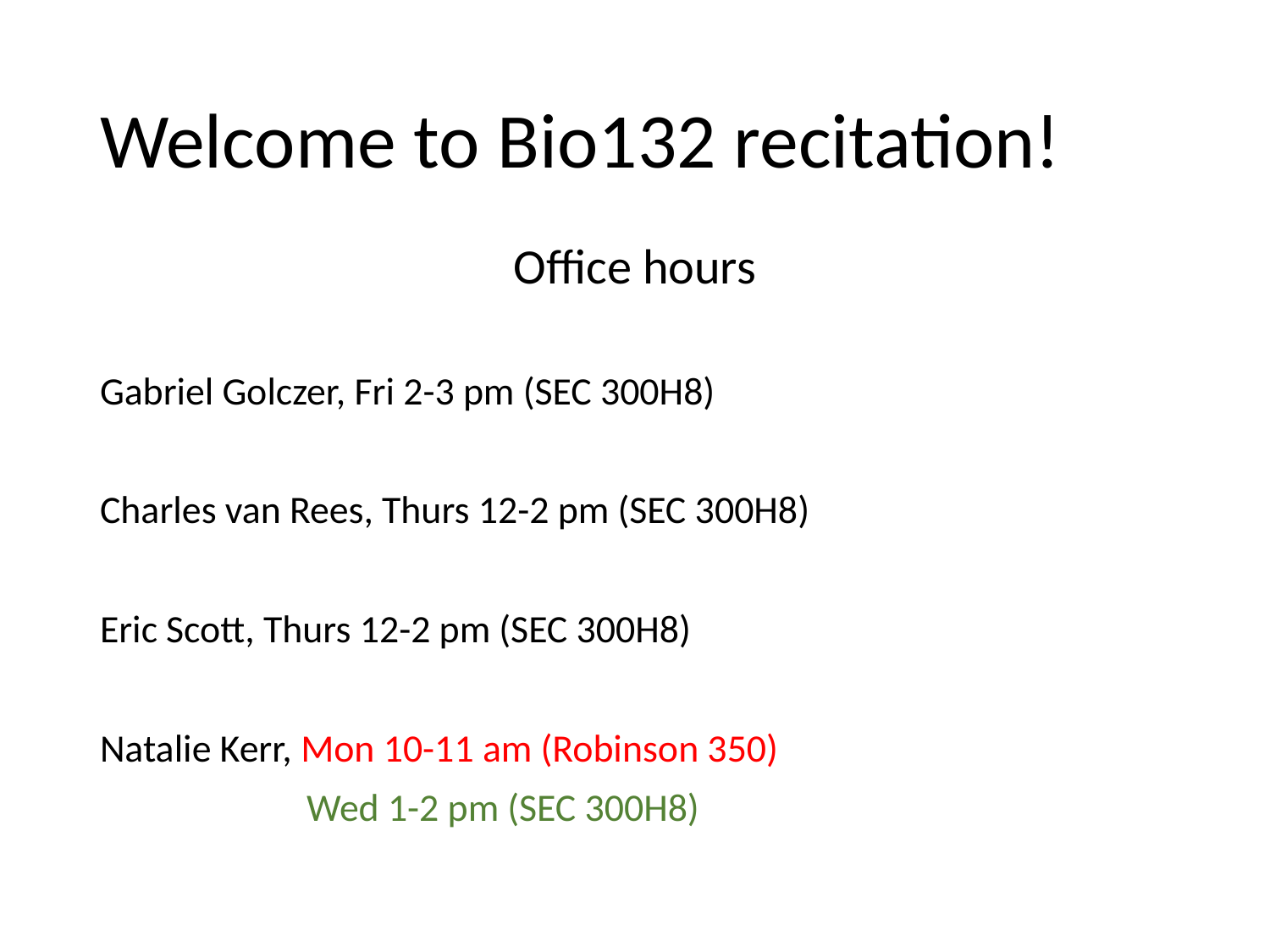

# Welcome to Bio132 recitation!
Office hours

Gabriel Golczer, Fri 2-3 pm (SEC 300H8)

Charles van Rees, Thurs 12-2 pm (SEC 300H8)

Eric Scott, Thurs 12-2 pm (SEC 300H8)

Natalie Kerr, Mon 10-11 am (Robinson 350)
Wed 1-2 pm (SEC 300H8)